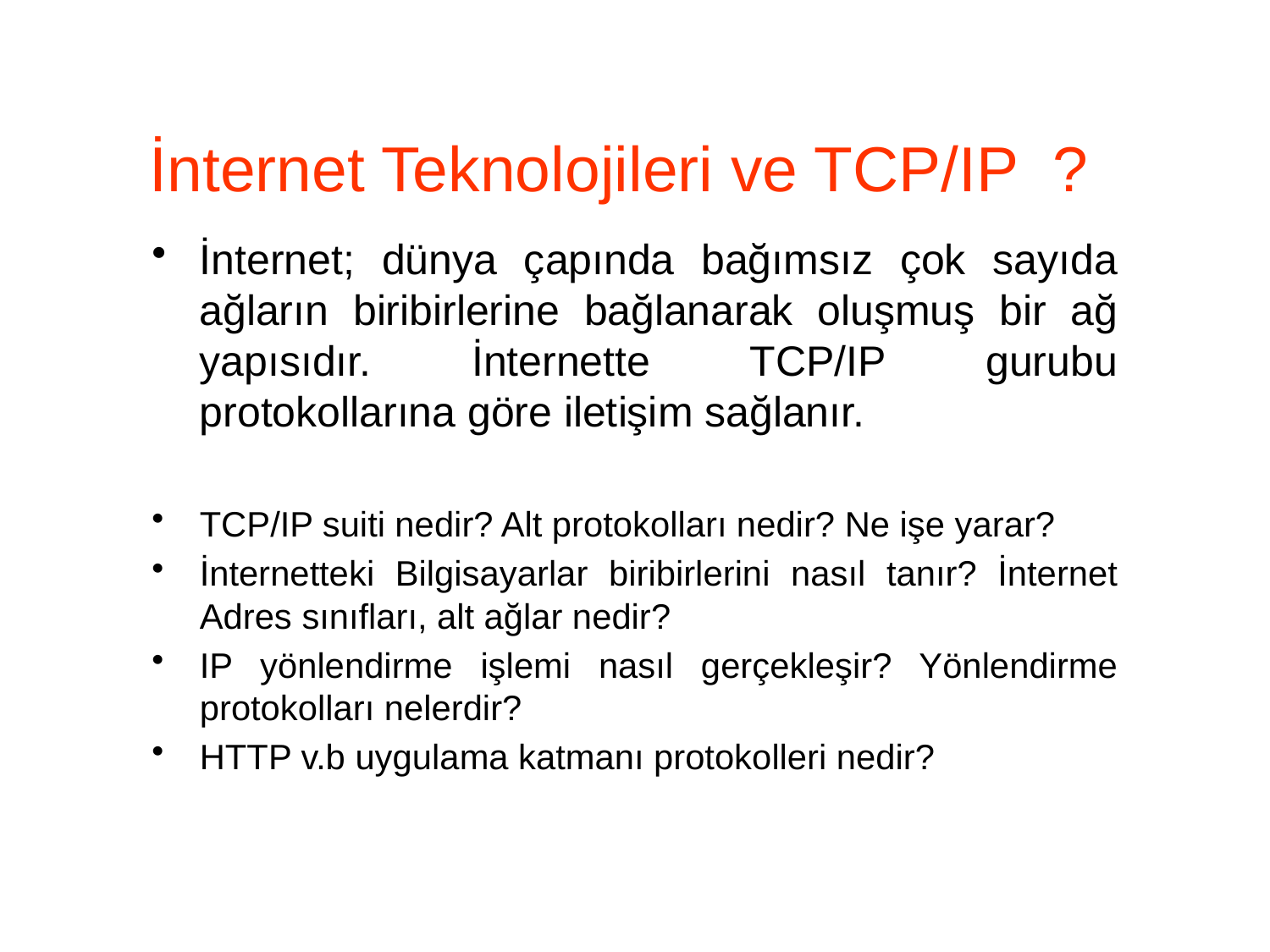

# İnternet Teknolojileri ve TCP/IP  ?
İnternet; dünya çapında bağımsız çok sayıda ağların biribirlerine bağlanarak oluşmuş bir ağ yapısıdır. İnternette TCP/IP gurubu protokollarına göre iletişim sağlanır.

TCP/IP suiti nedir? Alt protokolları nedir? Ne işe yarar?
İnternetteki Bilgisayarlar biribirlerini nasıl tanır? İnternet Adres sınıfları, alt ağlar nedir?
IP yönlendirme işlemi nasıl gerçekleşir? Yönlendirme protokolları nelerdir?
HTTP v.b uygulama katmanı protokolleri nedir?